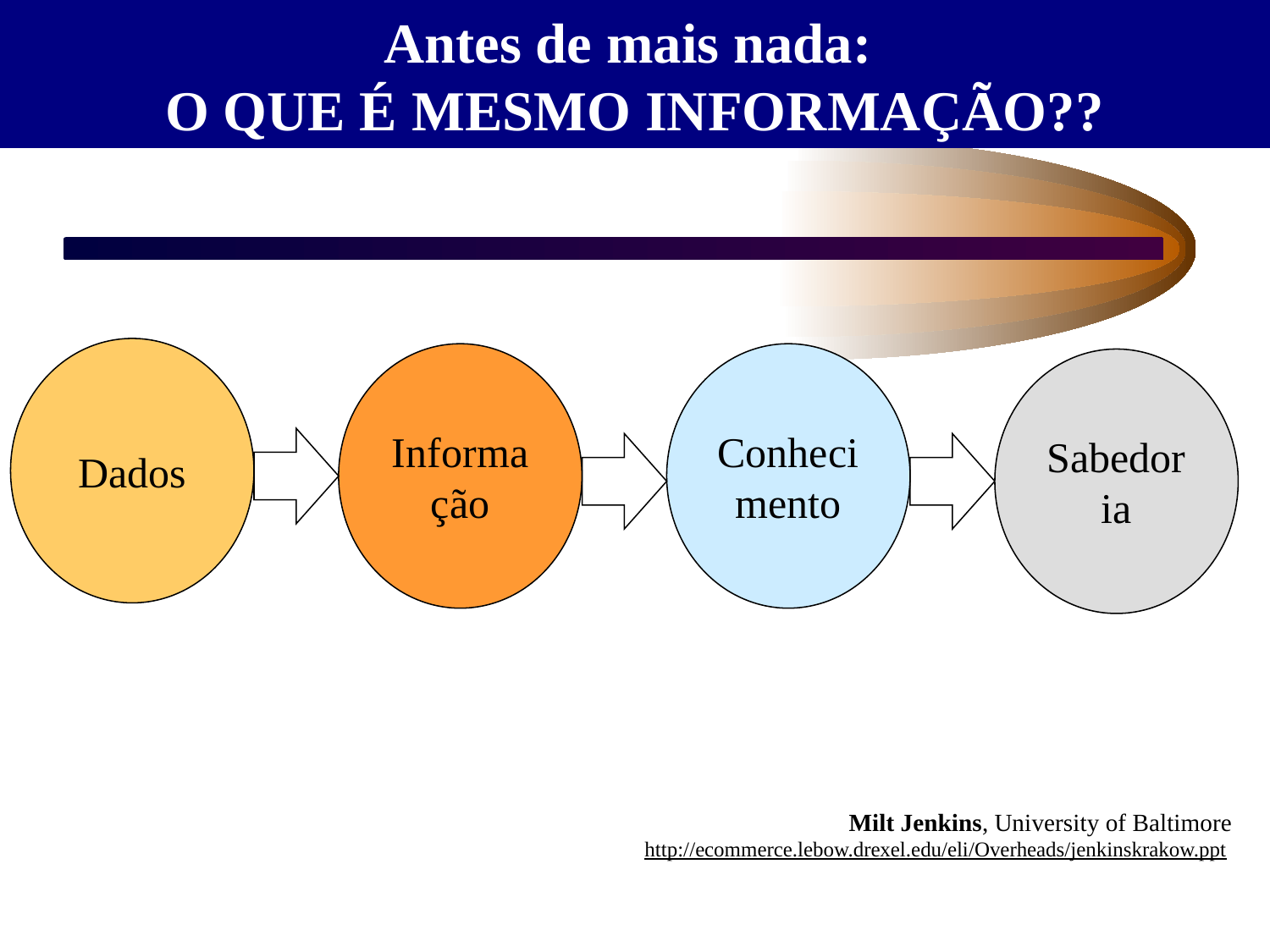

Antes de mais nada:
O QUE É MESMO INFORMAÇÃO??
Dados
Informação
Conhecimento
Sabedoria

Milt Jenkins, University of Baltimore
http://ecommerce.lebow.drexel.edu/eli/Overheads/jenkinskrakow.ppt